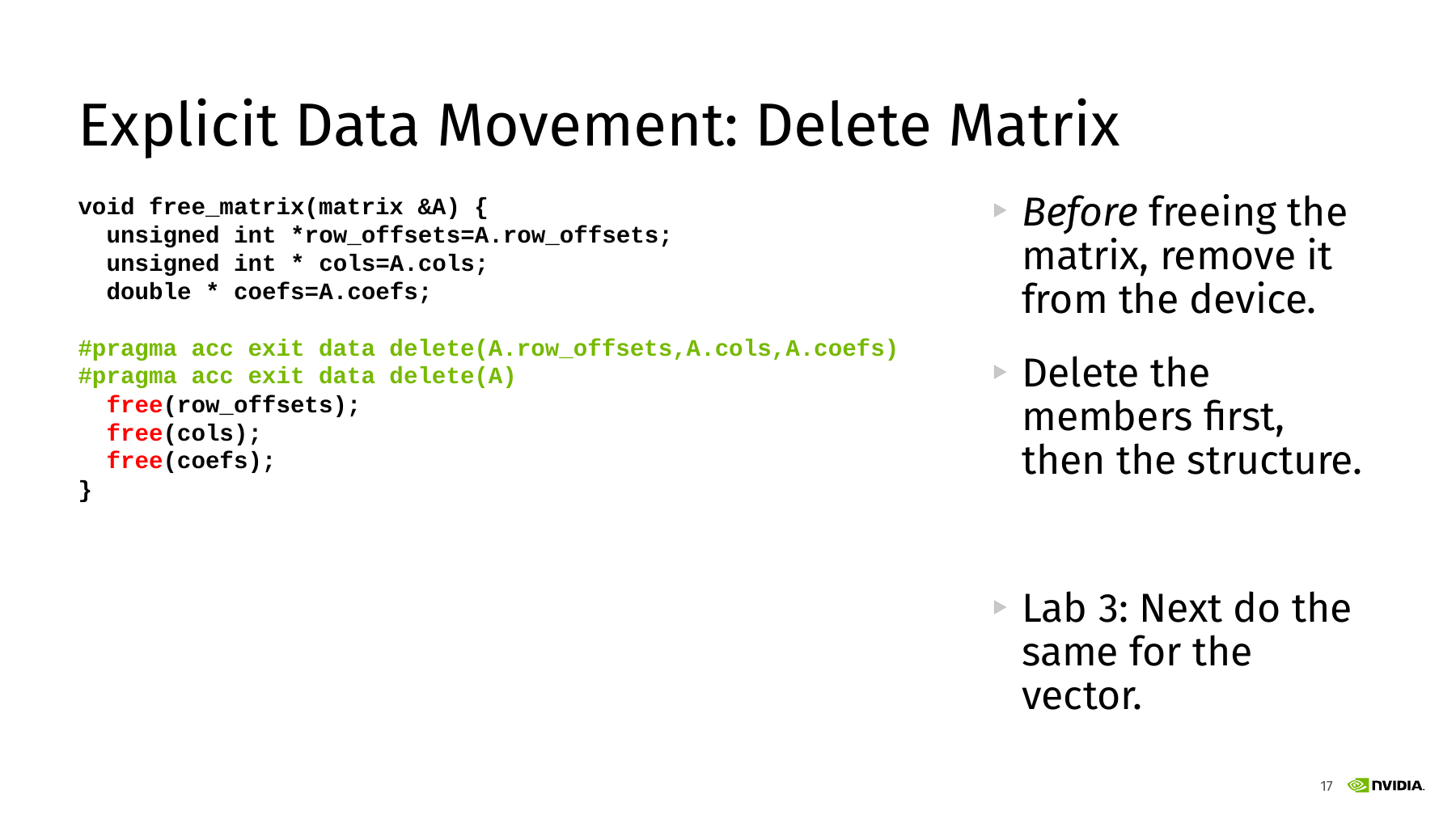

# Explicit Data Movement: Delete Matrix
void free_matrix(matrix &A) {
  unsigned int *row_offsets=A.row_offsets;
  unsigned int * cols=A.cols;
  double * coefs=A.coefs;

#pragma acc exit data delete(A.row_offsets,A.cols,A.coefs)
#pragma acc exit data delete(A)
  free(row_offsets);
  free(cols);
  free(coefs);
}

Before freeing the matrix, remove it from the device.
Delete the members first, then the structure.

Lab 3: Next do the same for the vector.